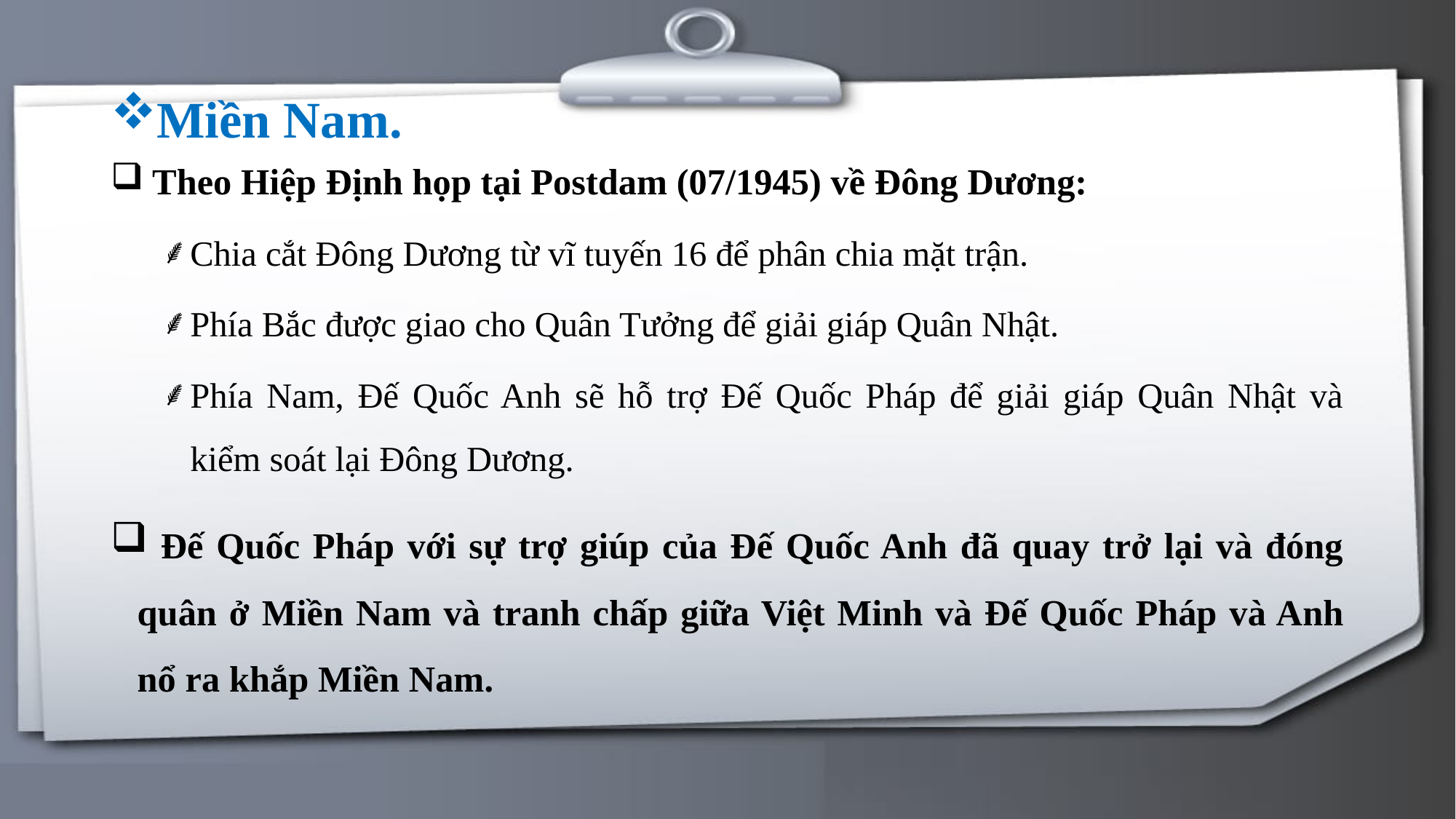

Miền Nam.
 Theo Hiệp Định họp tại Postdam (07/1945) về Đông Dương:
Chia cắt Đông Dương từ vĩ tuyến 16 để phân chia mặt trận.
Phía Bắc được giao cho Quân Tưởng để giải giáp Quân Nhật.
Phía Nam, Đế Quốc Anh sẽ hỗ trợ Đế Quốc Pháp để giải giáp Quân Nhật và kiểm soát lại Đông Dương.
 Đế Quốc Pháp với sự trợ giúp của Đế Quốc Anh đã quay trở lại và đóng quân ở Miền Nam và tranh chấp giữa Việt Minh và Đế Quốc Pháp và Anh nổ ra khắp Miền Nam.